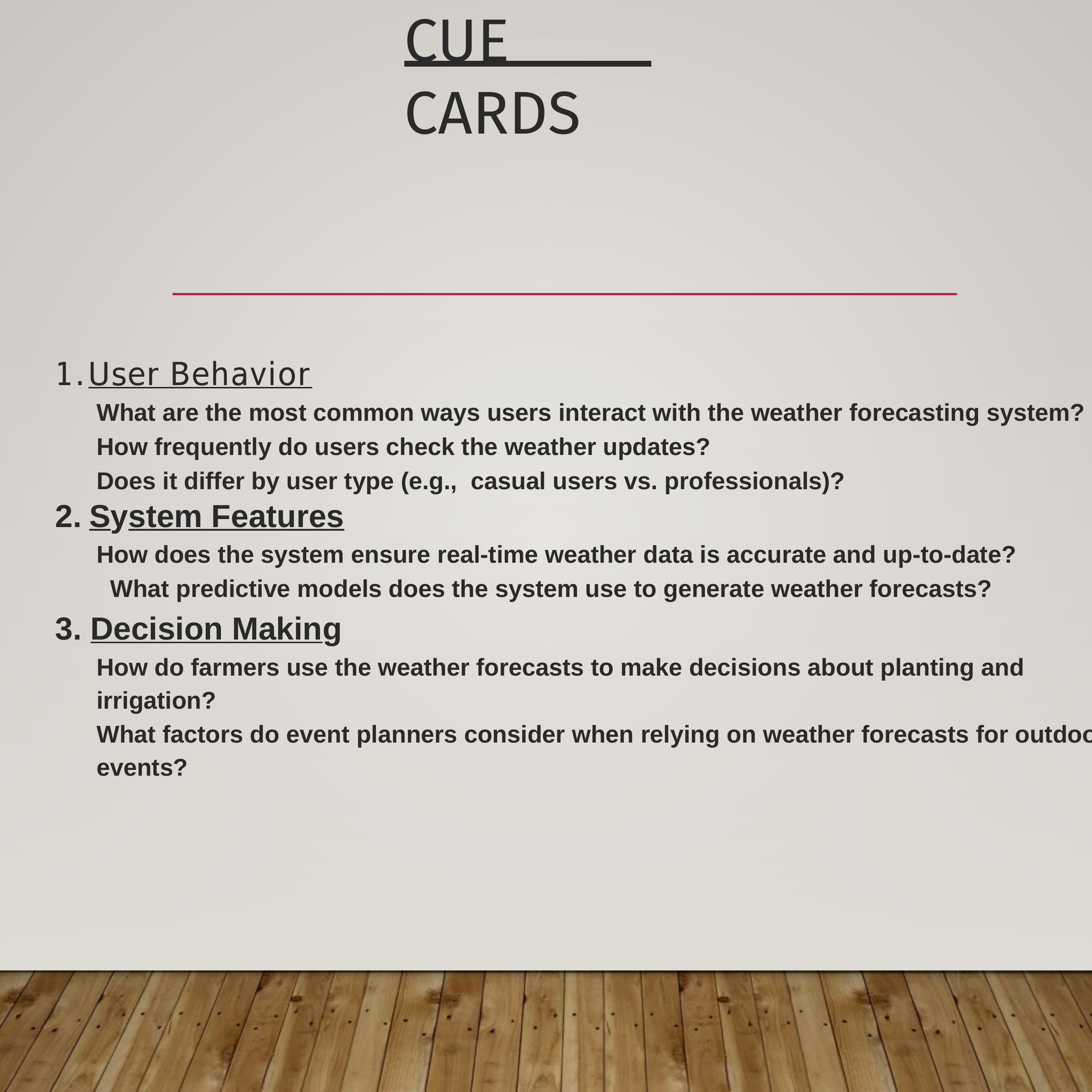

# CUE CARDS

User Behavior
What are the most common ways users interact with the weather forecasting system?
How frequently do users check the weather updates?
Does it differ by user type (e.g.,  casual users vs. professionals)?
System Features
How does the system ensure real-time weather data is accurate and up-to-date?
  What predictive models does the system use to generate weather forecasts?
Decision Making
How do farmers use the weather forecasts to make decisions about planting and  irrigation?
What factors do event planners consider when relying on weather forecasts for outdoor  events?